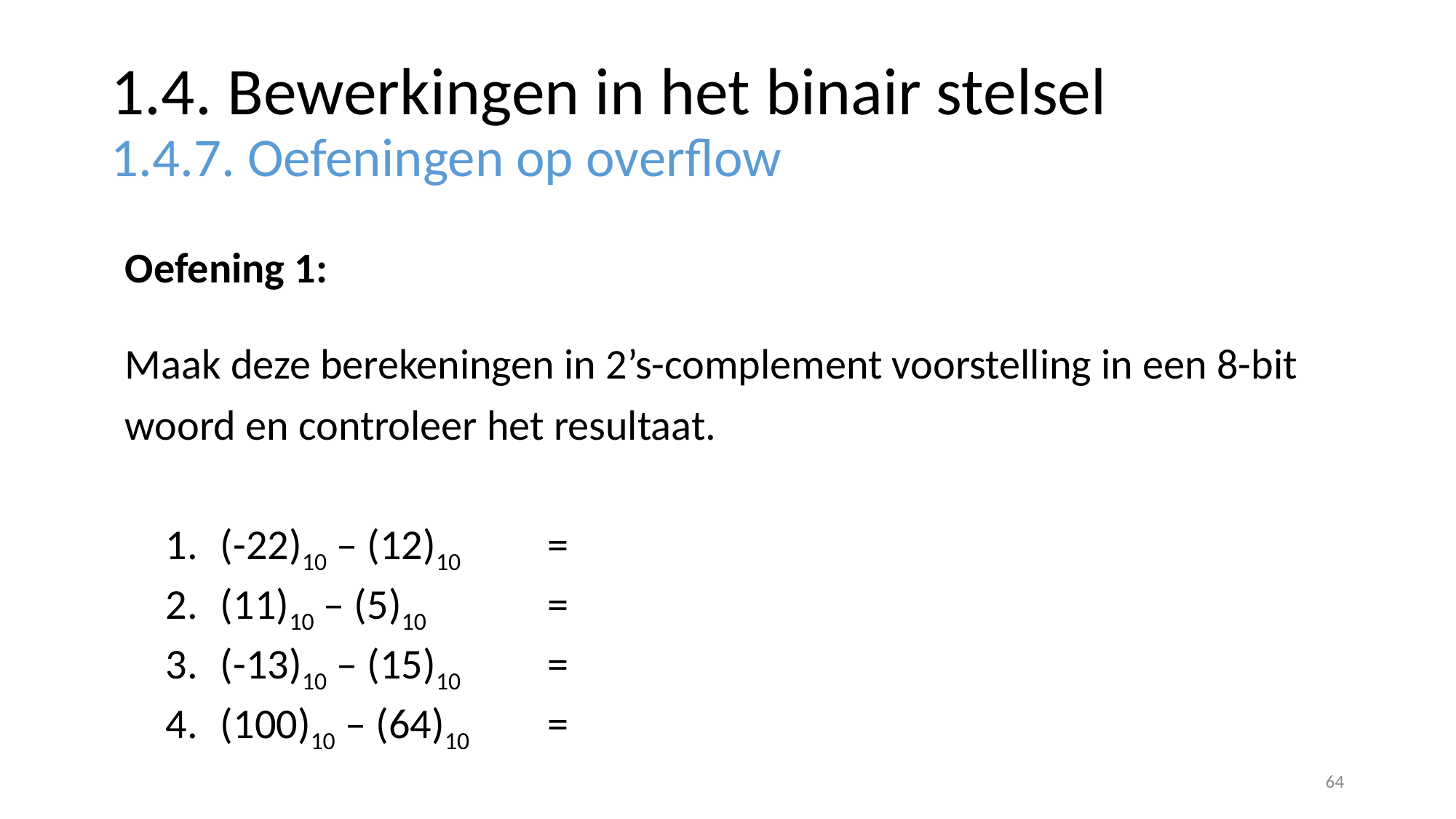

# 1.4. Bewerkingen in het binair stelsel 1.4.7. Oefeningen op overflow
Oefening 1:

Maak deze berekeningen in 2’s-complement voorstelling in een 8-bit
woord en controleer het resultaat.

(-22)10 – (12)10 	=
(11)10 – (5)10 		=
(-13)10 – (15)10 	=
(100)10 – (64)10 	=
64